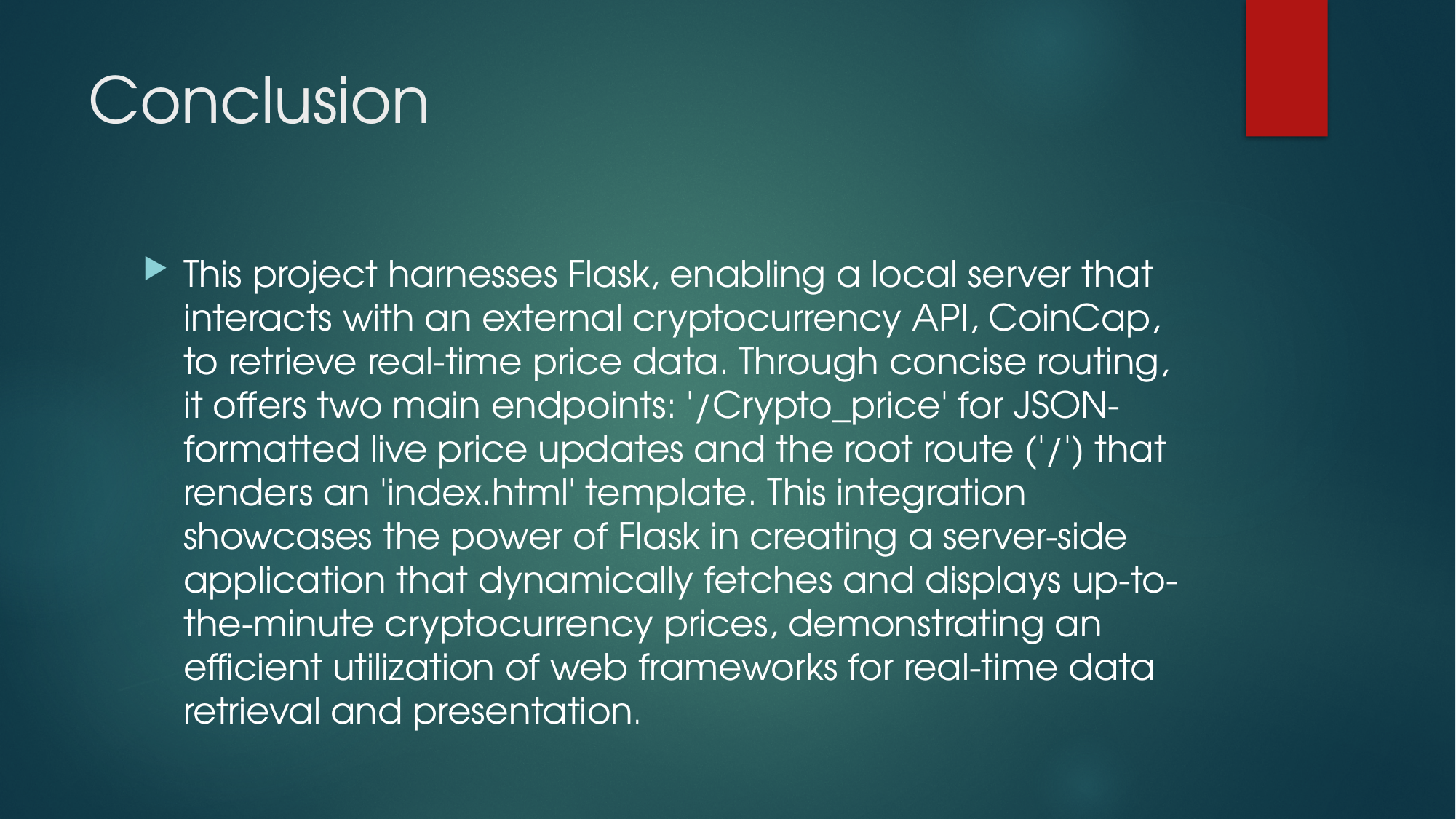

# Conclusion
This project harnesses Flask, enabling a local server that interacts with an external cryptocurrency API, CoinCap, to retrieve real-time price data. Through concise routing, it offers two main endpoints: '/Crypto_price' for JSON-formatted live price updates and the root route ('/') that renders an 'index.html' template. This integration showcases the power of Flask in creating a server-side application that dynamically fetches and displays up-to-the-minute cryptocurrency prices, demonstrating an efficient utilization of web frameworks for real-time data retrieval and presentation.